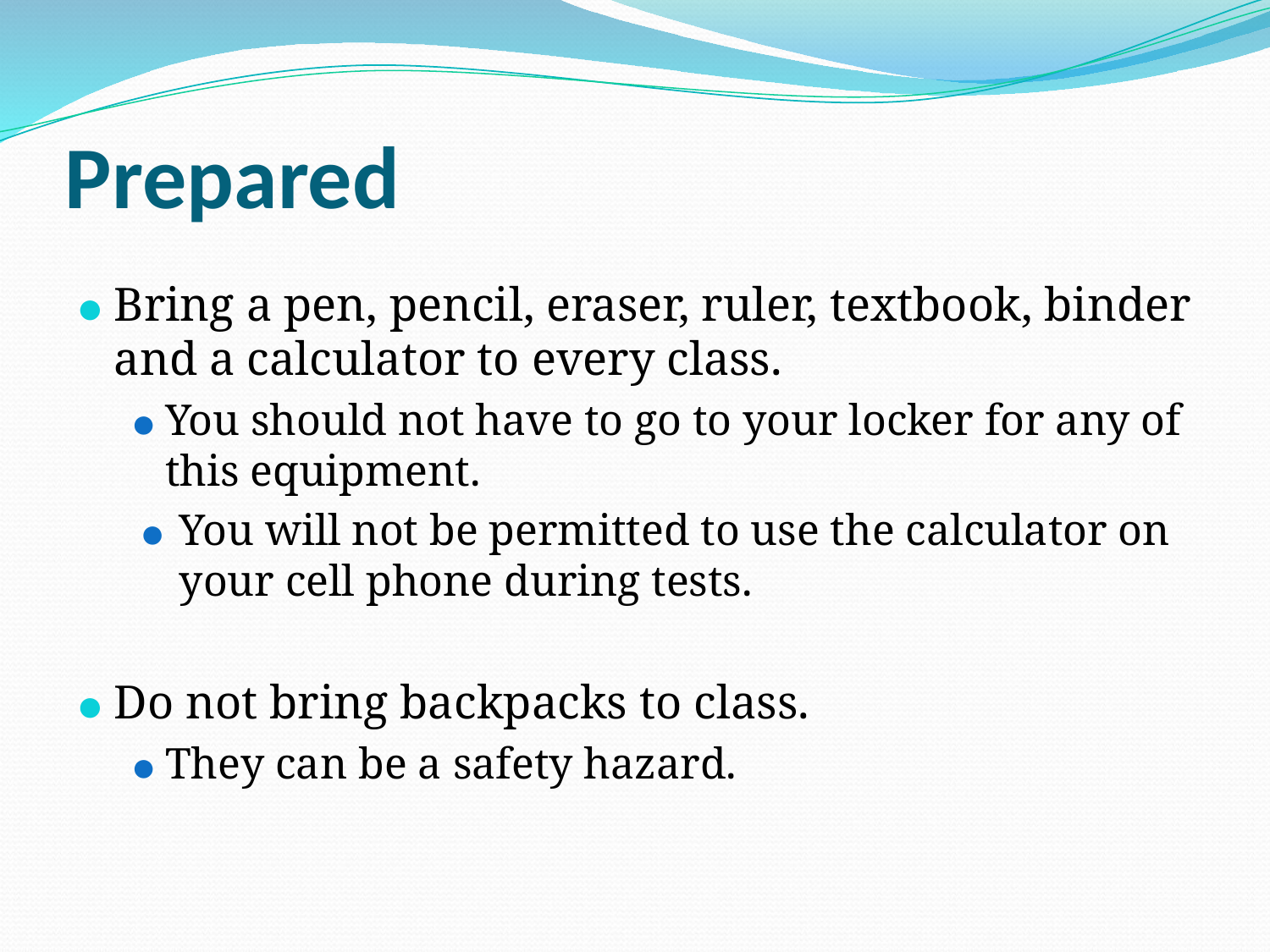

# Prepared
Bring a pen, pencil, eraser, ruler, textbook, binder and a calculator to every class.
You should not have to go to your locker for any of this equipment.
You will not be permitted to use the calculator on your cell phone during tests.

Do not bring backpacks to class.
They can be a safety hazard.